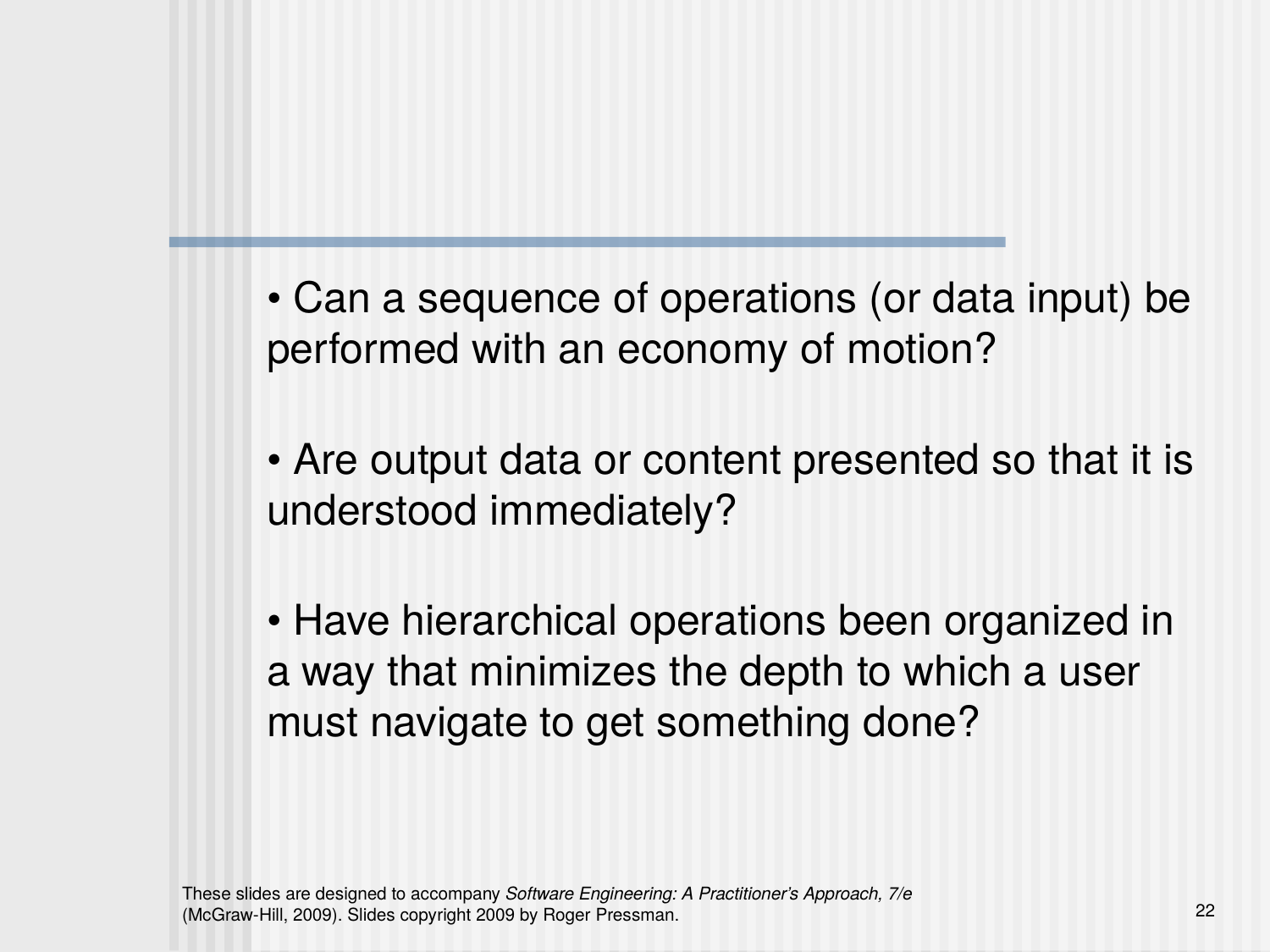

#
• Can a sequence of operations (or data input) be performed with an economy of motion?
• Are output data or content presented so that it is understood immediately?
• Have hierarchical operations been organized in a way that minimizes the depth to which a user must navigate to get something done?
These slides are designed to accompany Software Engineering: A Practitioner’s Approach, 7/e (McGraw-Hill, 2009). Slides copyright 2009 by Roger Pressman.
22